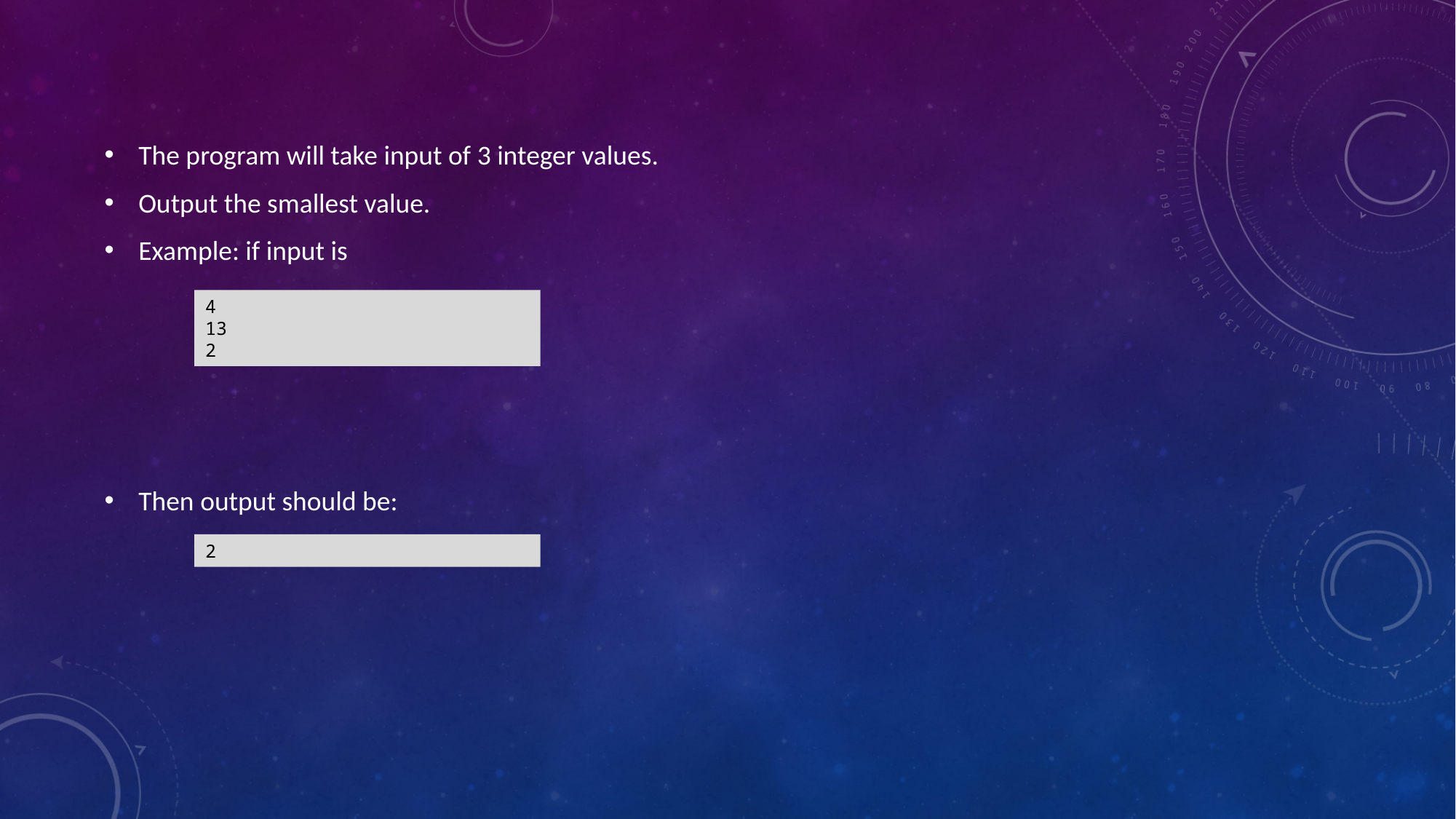

The program will take input of 3 integer values.
Output the smallest value.
Example: if input is

Then output should be:

4
13
2
2